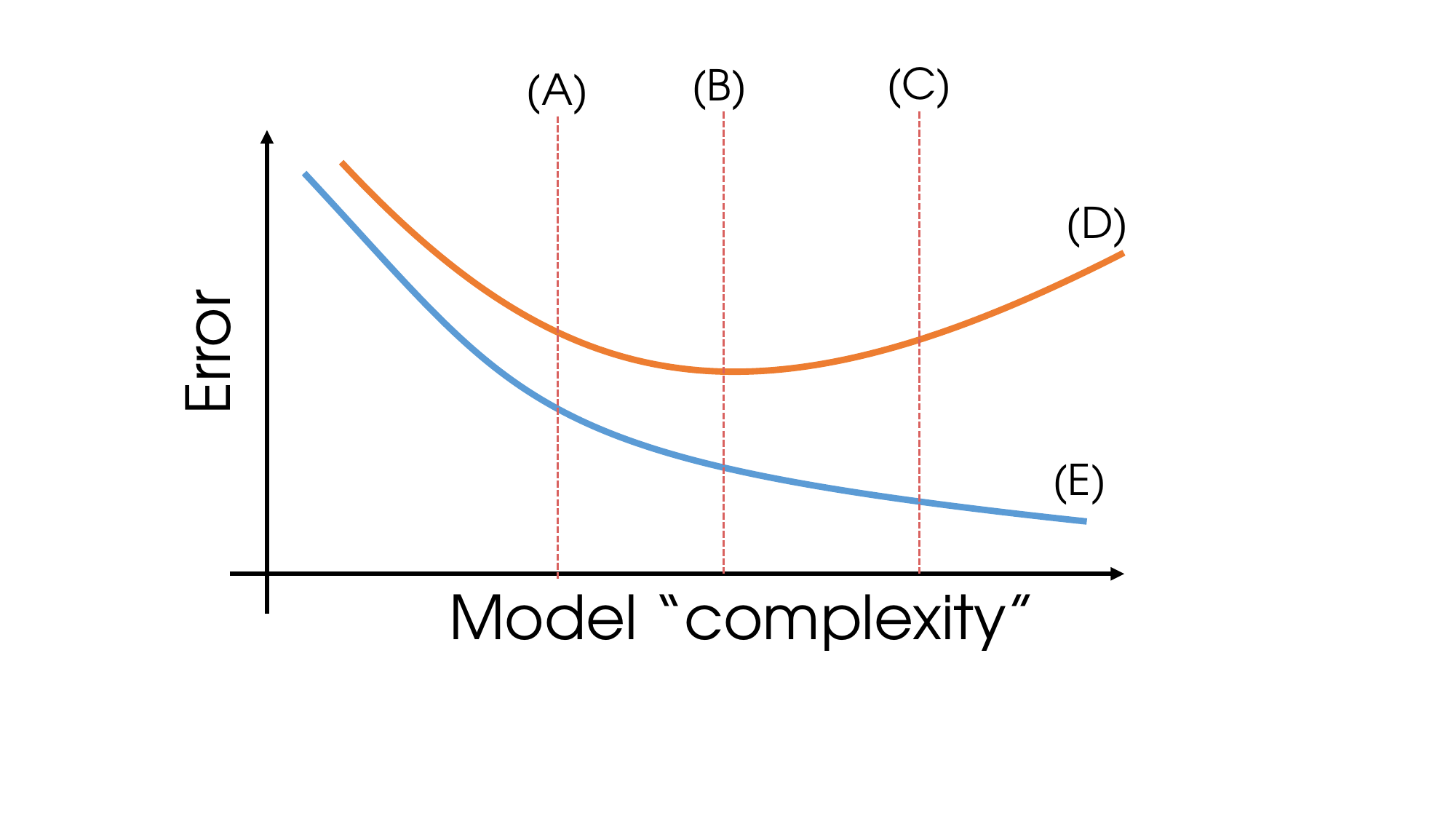

(C)
(B)
(A)

(D)
Error
(E)
Model “complexity”